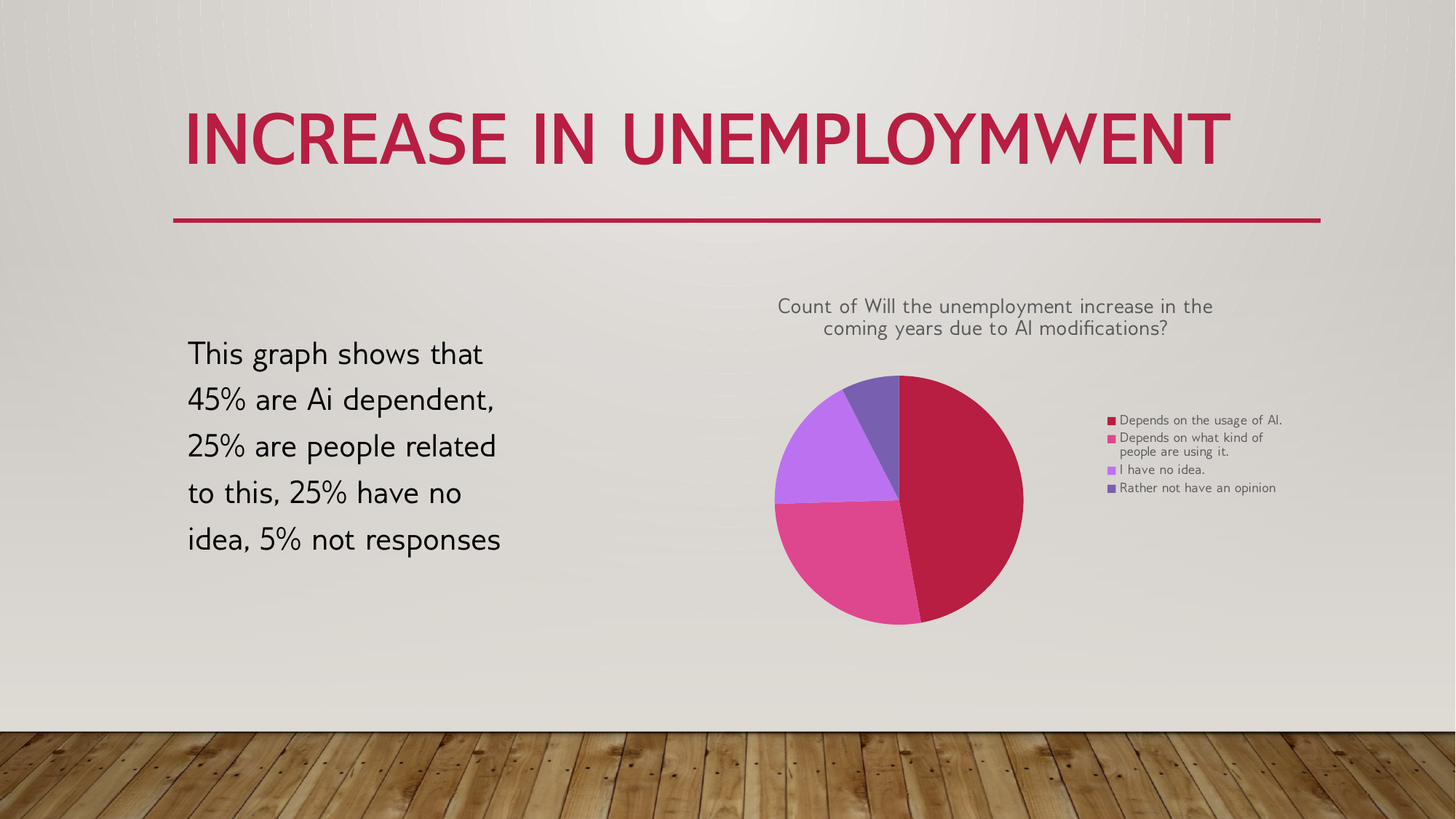

# Increase in unemploymwent

### Chart: Count of Will the unemployment increase in the coming years due to AI modifications?

| Category | Total |
|---|---|
| Depends on the usage of AI. | 50.0 |
| Depends on what kind of people are using it. | 29.0 |
| I have no idea. | 19.0 |
| Rather not have an opinion | 8.0 |
This graph shows that 45% are Ai dependent, 25% are people related to this, 25% have no idea, 5% not responses